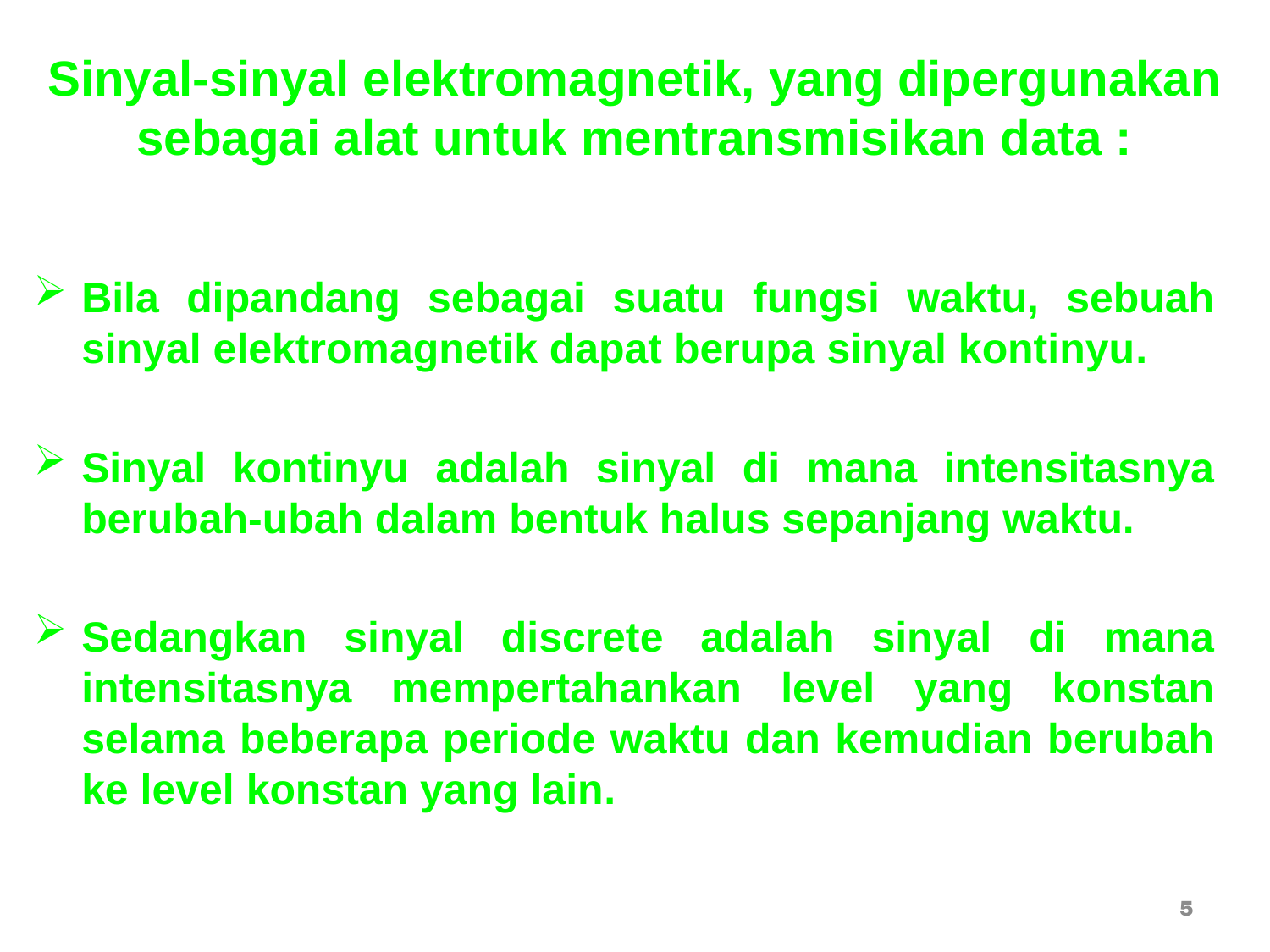

# Sinyal‑sinyal elektromagnetik, yang dipergunakan sebagai alat untuk mentransmisikan data :
Bila dipandang sebagai suatu fungsi waktu, sebuah sinyal elektromagnetik dapat berupa sinyal kontinyu.

Sinyal kontinyu adalah sinyal di mana intensitasnya berubah‑ubah dalam bentuk halus sepanjang waktu.

Sedangkan sinyal discrete adalah sinyal di mana intensitasnya mempertahankan level yang konstan selama beberapa periode waktu dan kemudian berubah ke level konstan yang lain.

5